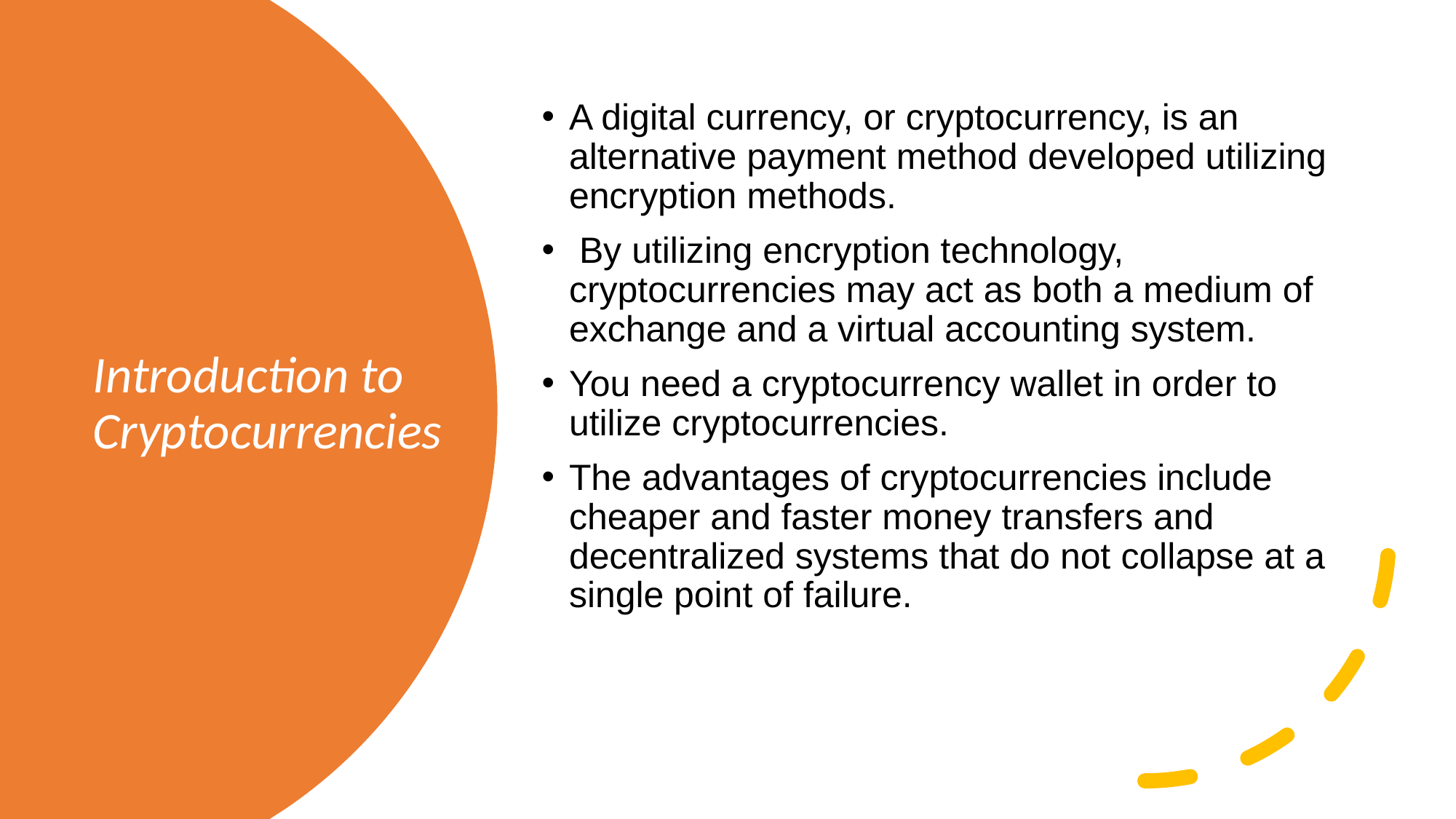

A digital currency, or cryptocurrency, is an alternative payment method developed utilizing encryption methods.
 By utilizing encryption technology, cryptocurrencies may act as both a medium of exchange and a virtual accounting system.
You need a cryptocurrency wallet in order to utilize cryptocurrencies.
The advantages of cryptocurrencies include cheaper and faster money transfers and decentralized systems that do not collapse at a single point of failure.

# Introduction to Cryptocurrencies